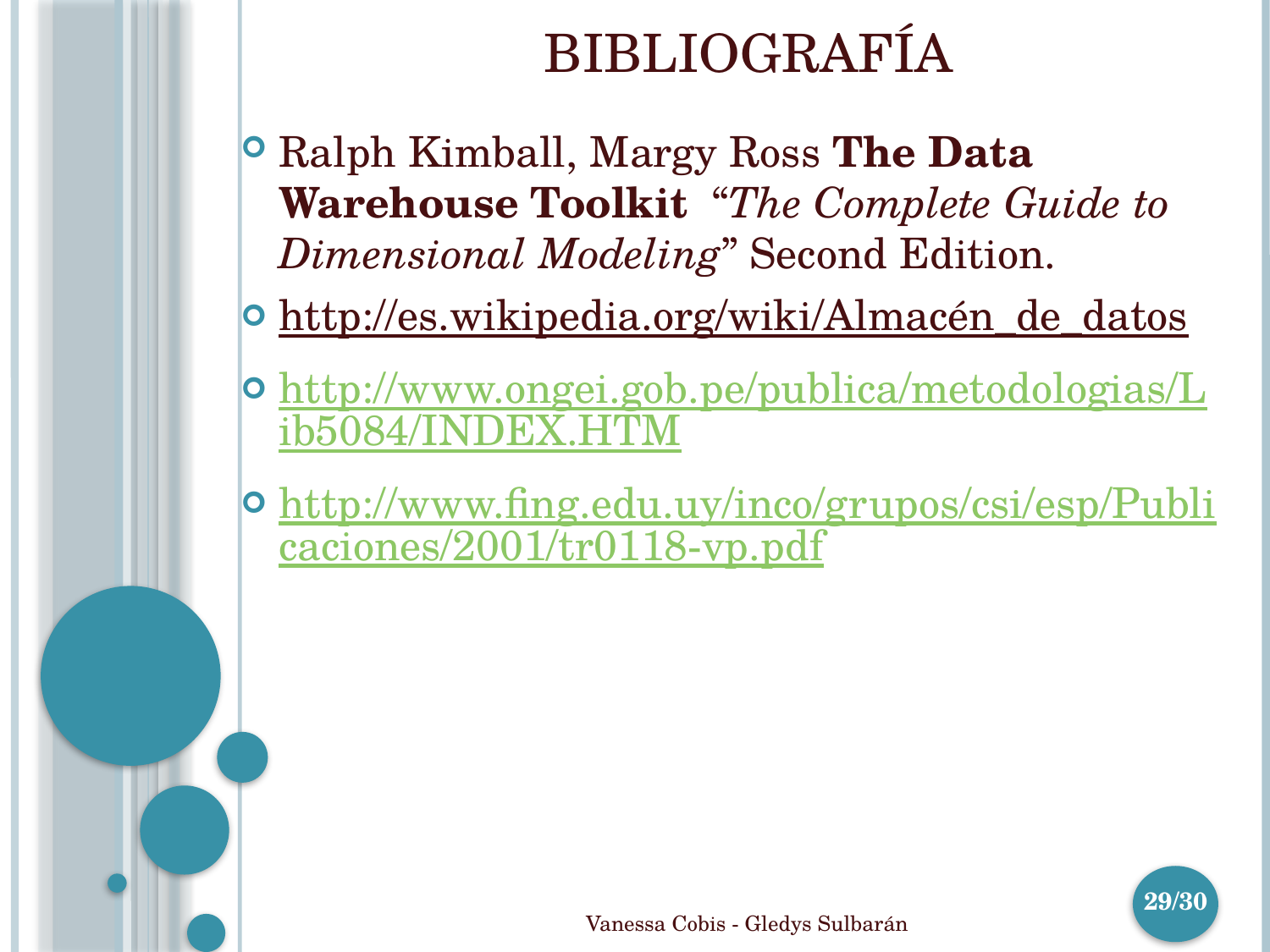

# Bibliografía
Ralph Kimball, Margy Ross The Data Warehouse Toolkit  “The Complete Guide to Dimensional Modeling” Second Edition.
http://es.wikipedia.org/wiki/Almacén_de_datos
http://www.ongei.gob.pe/publica/metodologias/Lib5084/INDEX.HTM
http://www.fing.edu.uy/inco/grupos/csi/esp/Publicaciones/2001/tr0118-vp.pdf
29/30
Vanessa Cobis - Gledys Sulbarán